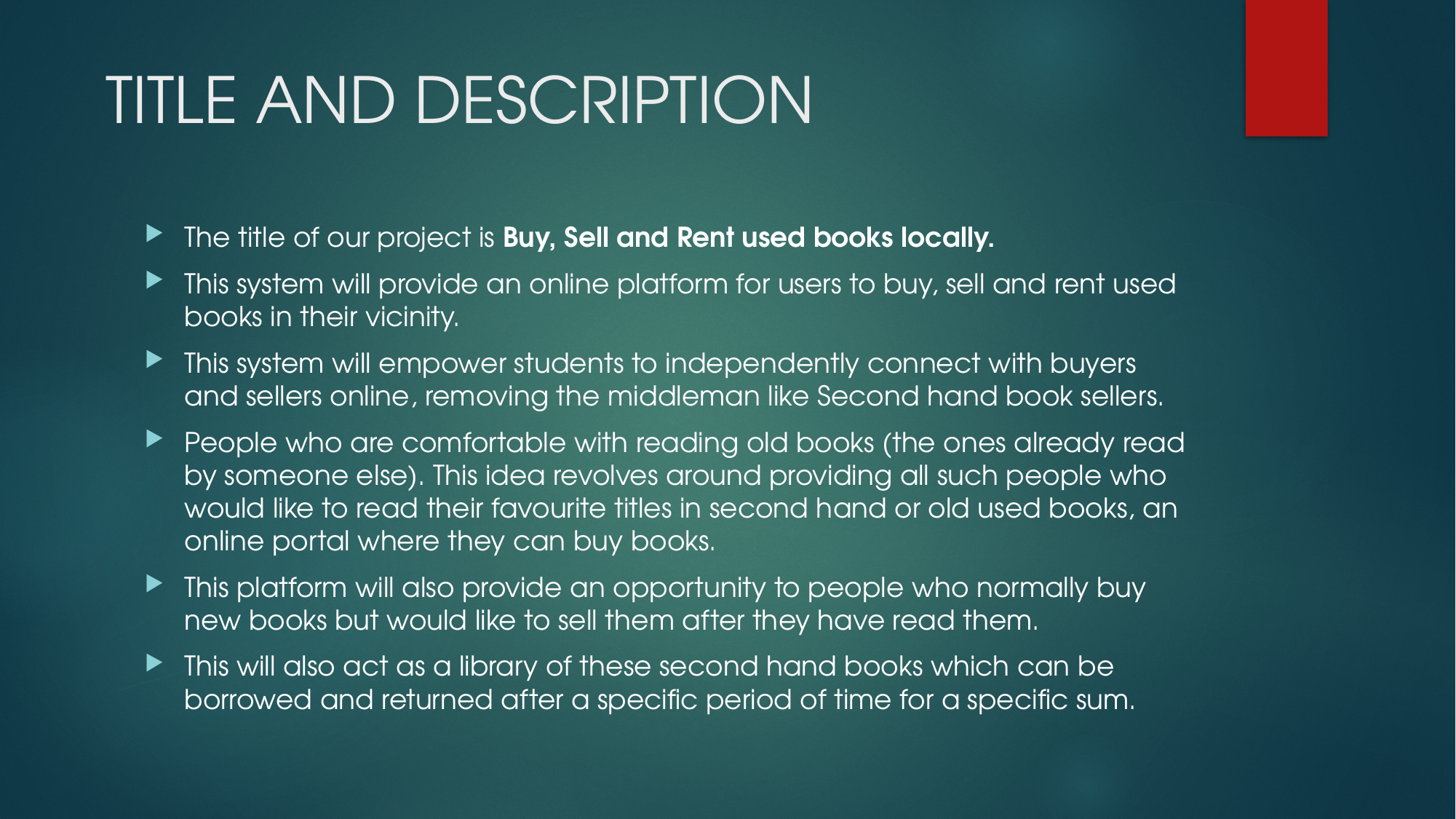

# TITLE AND DESCRIPTION
The title of our project is Buy, Sell and Rent used books locally.
This system will provide an online platform for users to buy, sell and rent used books in their vicinity.
This system will empower students to independently connect with buyers and sellers online, removing the middleman like Second hand book sellers.
People who are comfortable with reading old books (the ones already read by someone else). This idea revolves around providing all such people who would like to read their favourite titles in second hand or old used books, an online portal where they can buy books.
This platform will also provide an opportunity to people who normally buy new books but would like to sell them after they have read them.
This will also act as a library of these second hand books which can be borrowed and returned after a specific period of time for a specific sum.